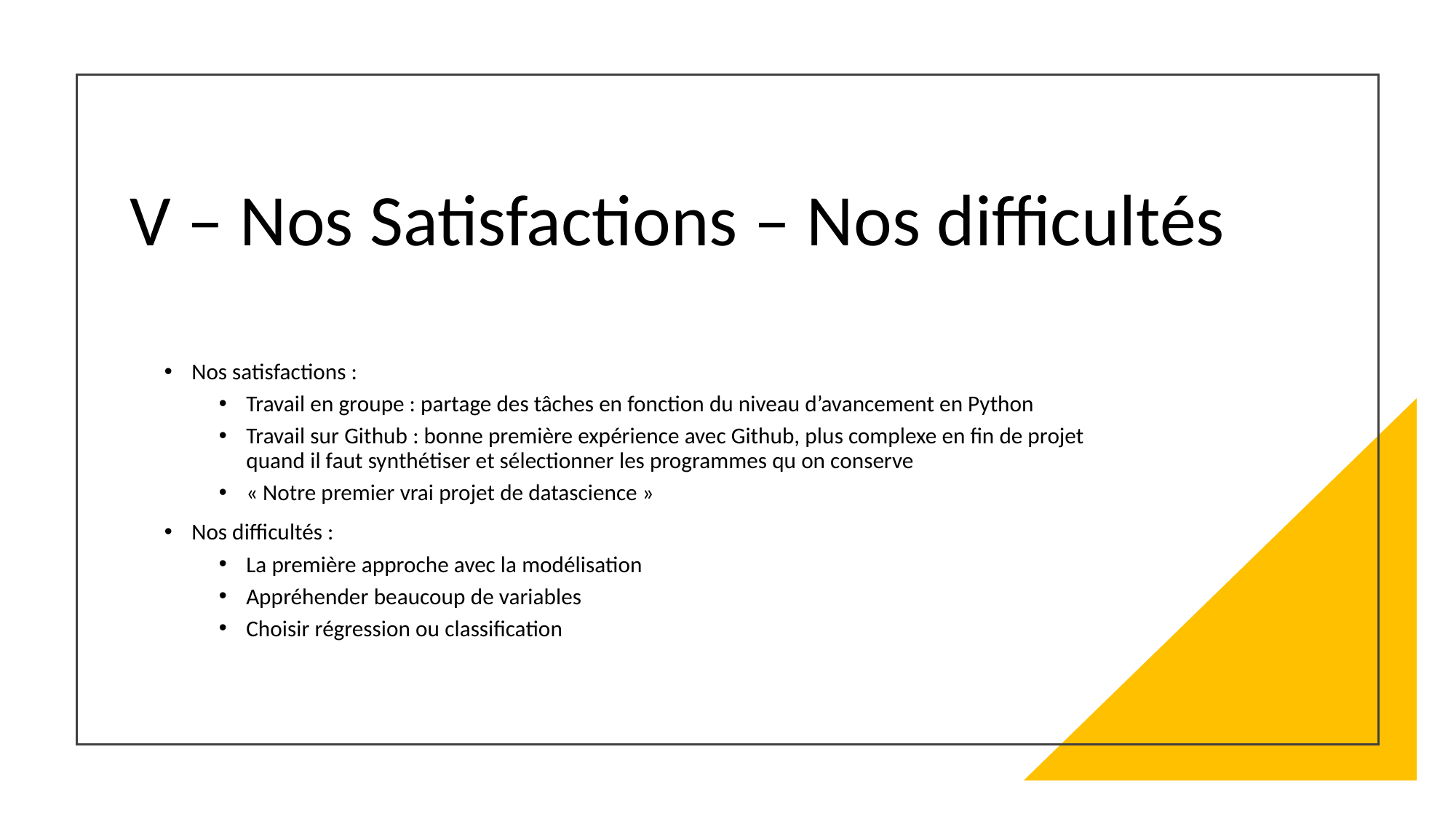

# V – Nos Satisfactions – Nos difficultés
Nos satisfactions :
Travail en groupe : partage des tâches en fonction du niveau d’avancement en Python
Travail sur Github : bonne première expérience avec Github, plus complexe en fin de projet quand il faut synthétiser et sélectionner les programmes qu on conserve
« Notre premier vrai projet de datascience »
Nos difficultés :
La première approche avec la modélisation
Appréhender beaucoup de variables
Choisir régression ou classification